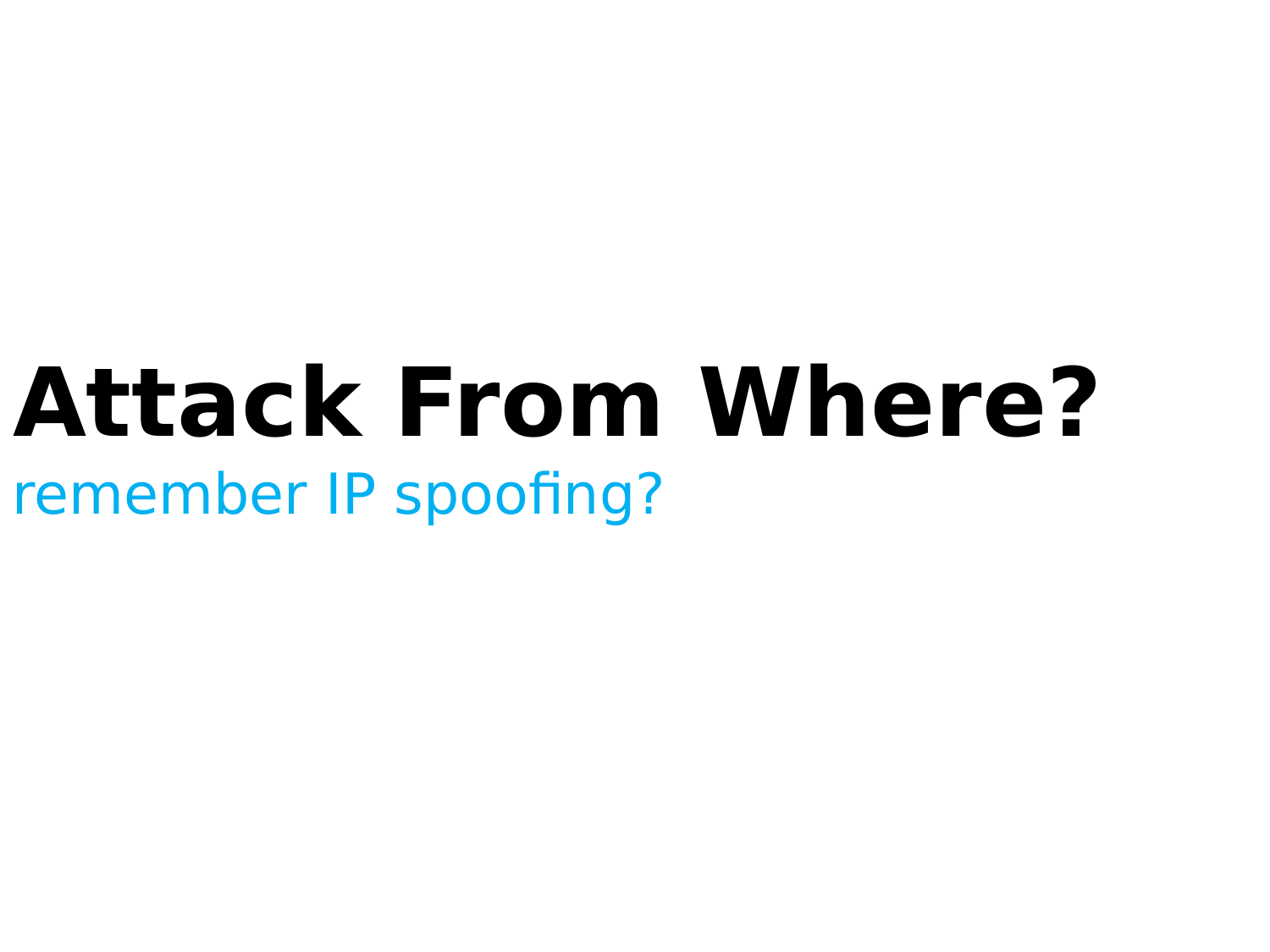

# Attack From Where?
remember IP spoofing?